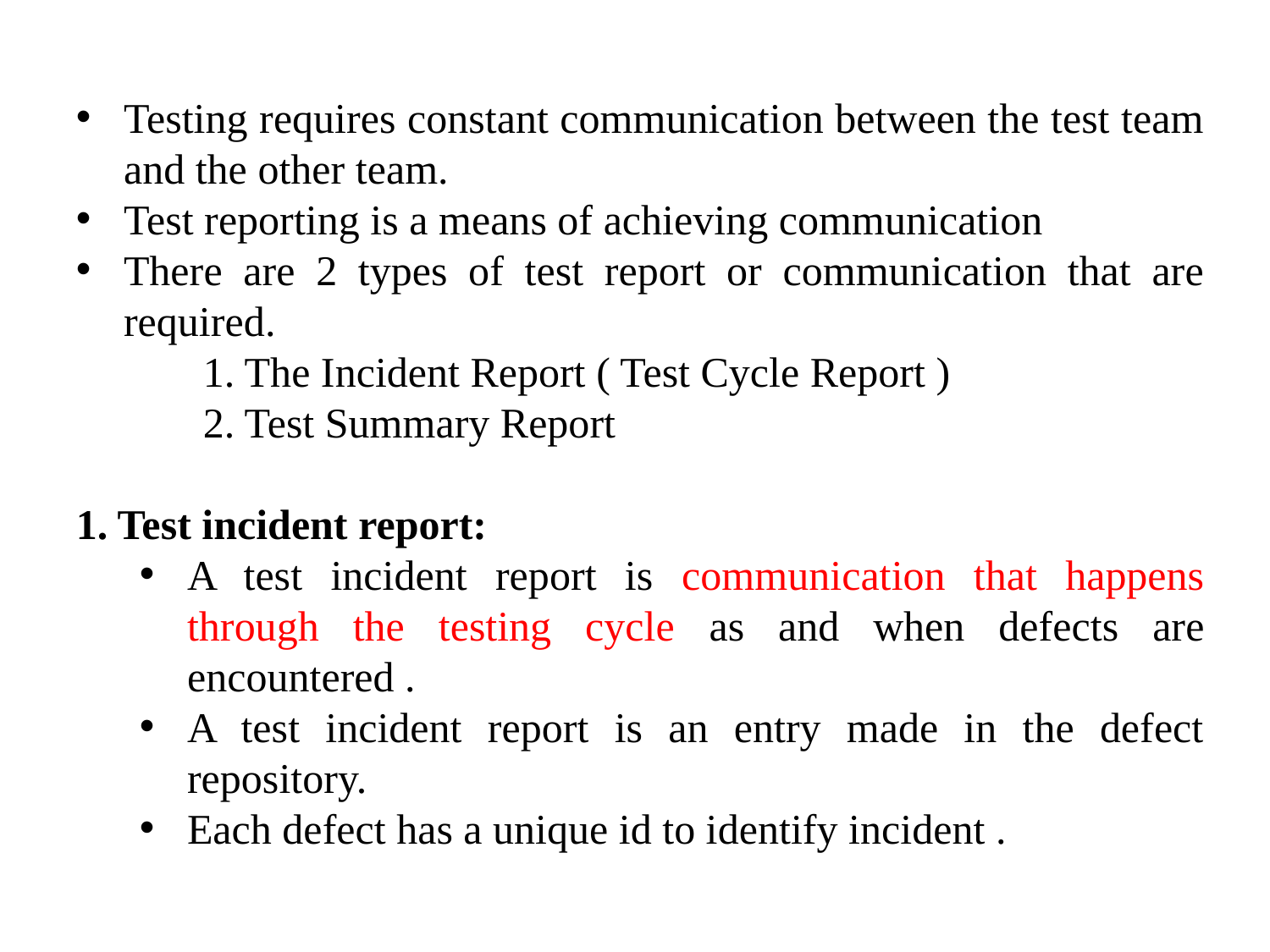

Testing requires constant communication between the test team and the other team.
Test reporting is a means of achieving communication
There are 2 types of test report or communication that are required.
1. The Incident Report ( Test Cycle Report )
	2. Test Summary Report

1. Test incident report:
A test incident report is communication that happens through the testing cycle as and when defects are encountered .
A test incident report is an entry made in the defect repository.
Each defect has a unique id to identify incident .